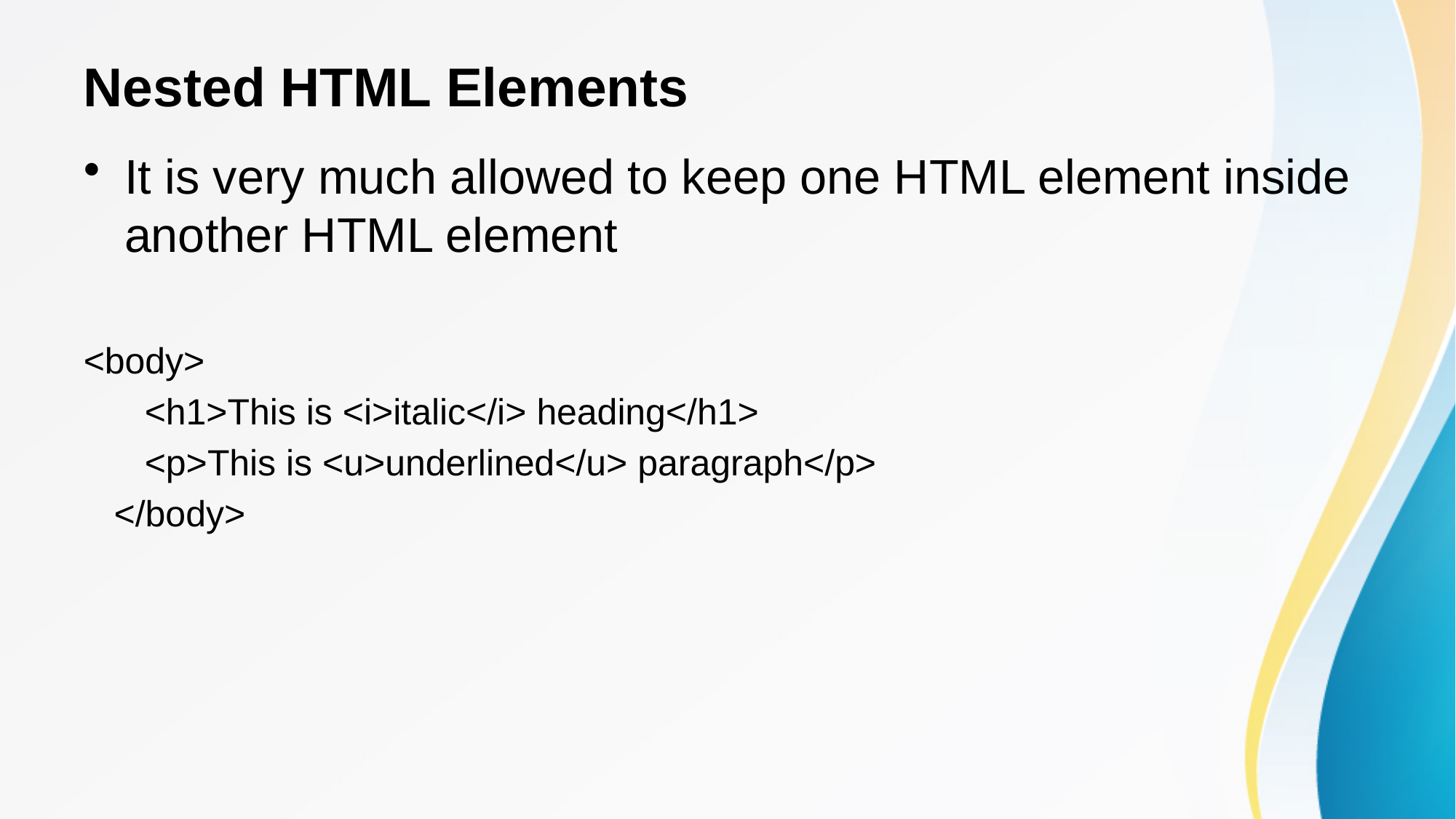

# Nested HTML Elements
It is very much allowed to keep one HTML element inside another HTML element

<body>
      <h1>This is <i>italic</i> heading</h1>
      <p>This is <u>underlined</u> paragraph</p>
   </body>